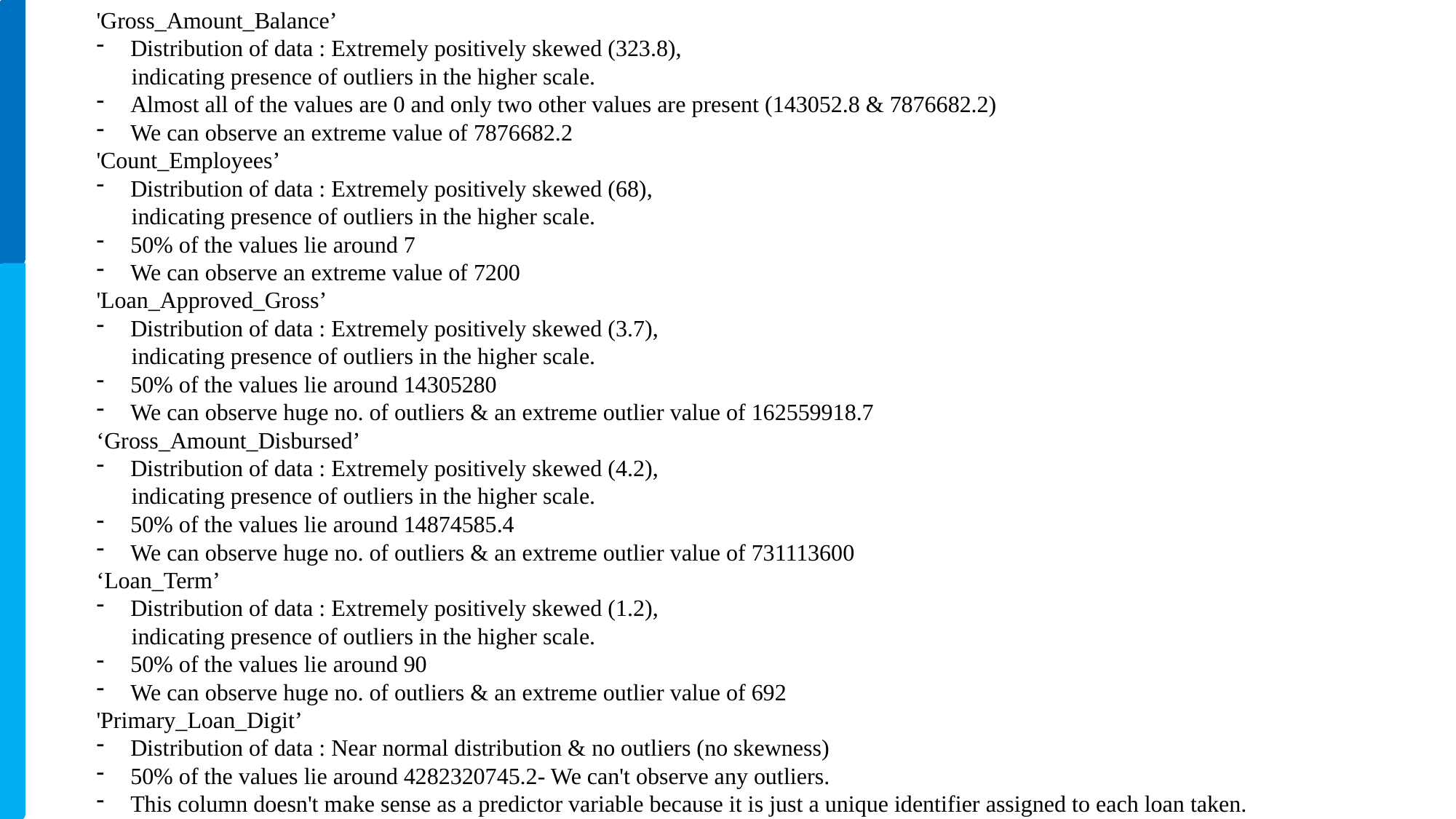

'Gross_Amount_Balance’
Distribution of data : Extremely positively skewed (323.8),
      indicating presence of outliers in the higher scale.
Almost all of the values are 0 and only two other values are present (143052.8 & 7876682.2)
We can observe an extreme value of 7876682.2
'Count_Employees’
Distribution of data : Extremely positively skewed (68),
      indicating presence of outliers in the higher scale.
50% of the values lie around 7
We can observe an extreme value of 7200
'Loan_Approved_Gross’
Distribution of data : Extremely positively skewed (3.7),
      indicating presence of outliers in the higher scale.
50% of the values lie around 14305280
We can observe huge no. of outliers & an extreme outlier value of 162559918.7
‘Gross_Amount_Disbursed’
Distribution of data : Extremely positively skewed (4.2),
      indicating presence of outliers in the higher scale.
50% of the values lie around 14874585.4
We can observe huge no. of outliers & an extreme outlier value of 731113600
‘Loan_Term’
Distribution of data : Extremely positively skewed (1.2),
      indicating presence of outliers in the higher scale.
50% of the values lie around 90
We can observe huge no. of outliers & an extreme outlier value of 692
'Primary_Loan_Digit’
Distribution of data : Near normal distribution & no outliers (no skewness)
50% of the values lie around 4282320745.2- We can't observe any outliers.
This column doesn't make sense as a predictor variable because it is just a unique identifier assigned to each loan taken.